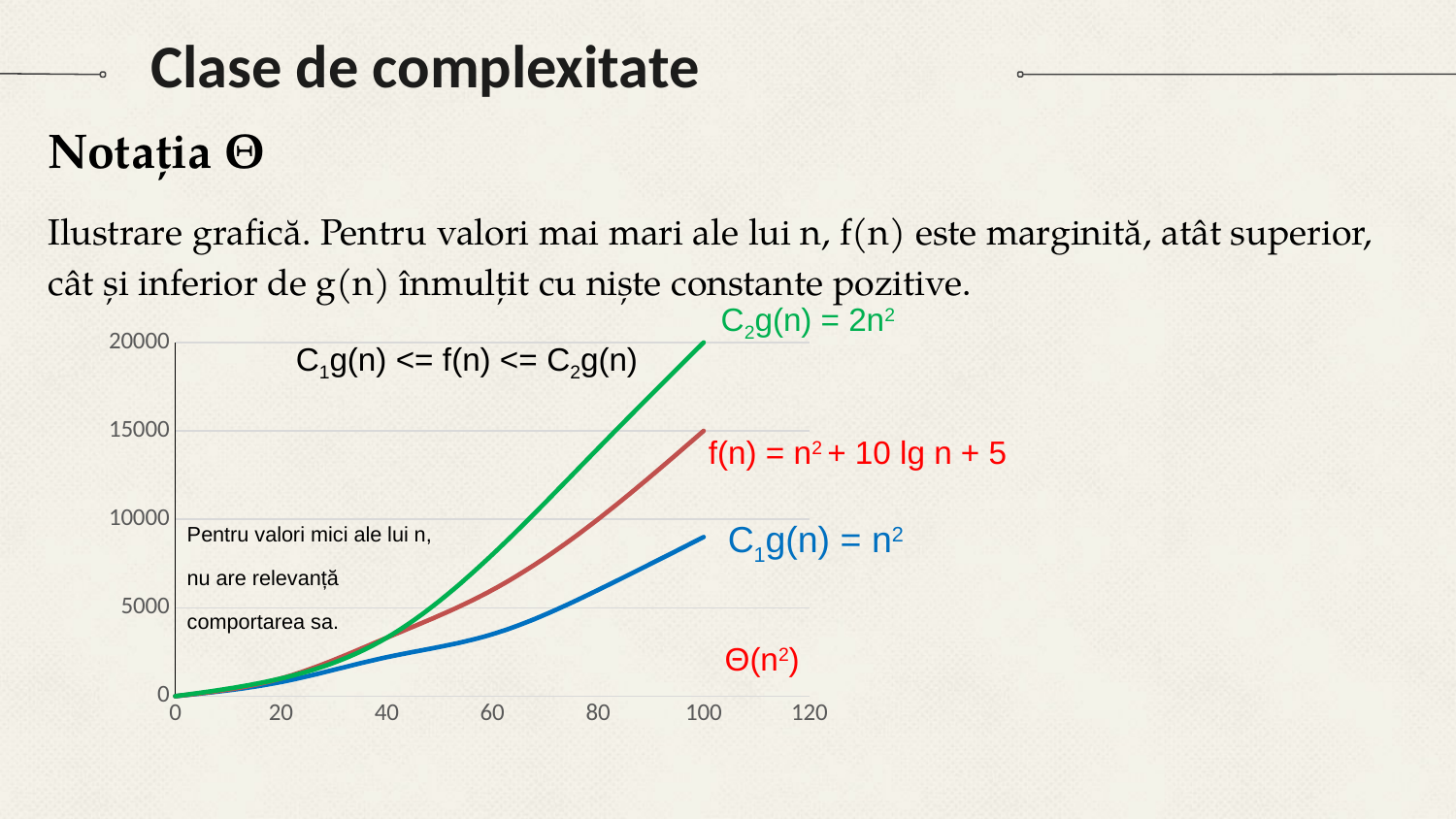

# Clase de complexitate
Notația Θ
Ilustrare grafică. Pentru valori mai mari ale lui n, f(n) este marginită, atât superior, cât și inferior de g(n) înmulțit cu niște constante pozitive.
C2g(n) = 2n2

### Chart

| Category |                   |               |      |
|---|---|---|---|
C1g(n) <= f(n) <= C2g(n)
f(n) = n2 + 10 lg n + 5
Pentru valori mici ale lui n, nu are relevanță comportarea sa.
C1g(n) = n2
Θ(n2)